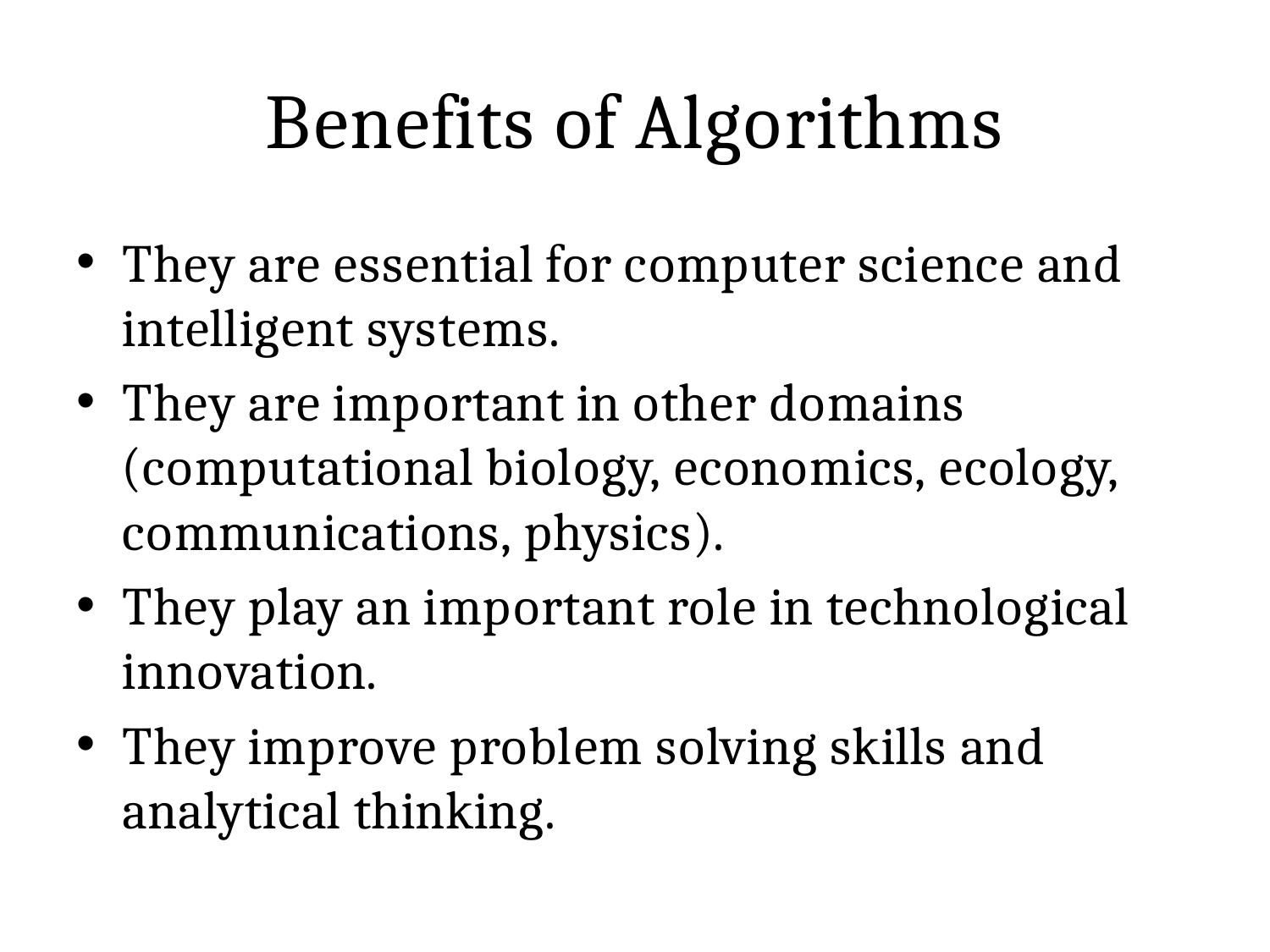

# Benefits of Algorithms
They are essential for computer science and intelligent systems.
They are important in other domains (computational biology, economics, ecology, communications, physics).
They play an important role in technological innovation.
They improve problem solving skills and analytical thinking.